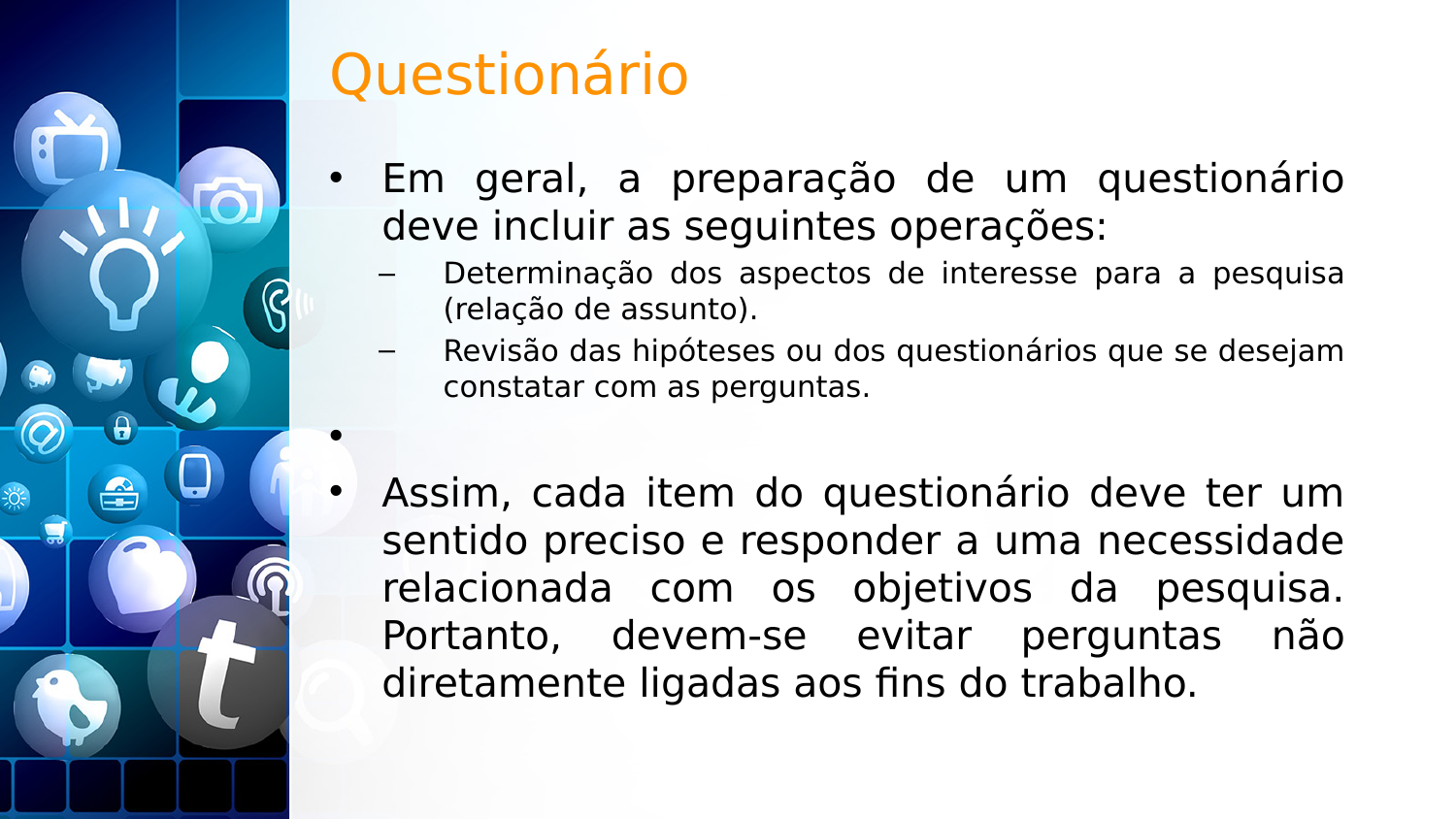

# Questionário
Em geral, a preparação de um questionário deve incluir as seguintes operações:
Determinação dos aspectos de interesse para a pesquisa (relação de assunto).
Revisão das hipóteses ou dos questionários que se desejam constatar com as perguntas.

Assim, cada item do questionário deve ter um sentido preciso e responder a uma necessidade relacionada com os objetivos da pesquisa. Portanto, devem-se evitar perguntas não diretamente ligadas aos fins do trabalho.